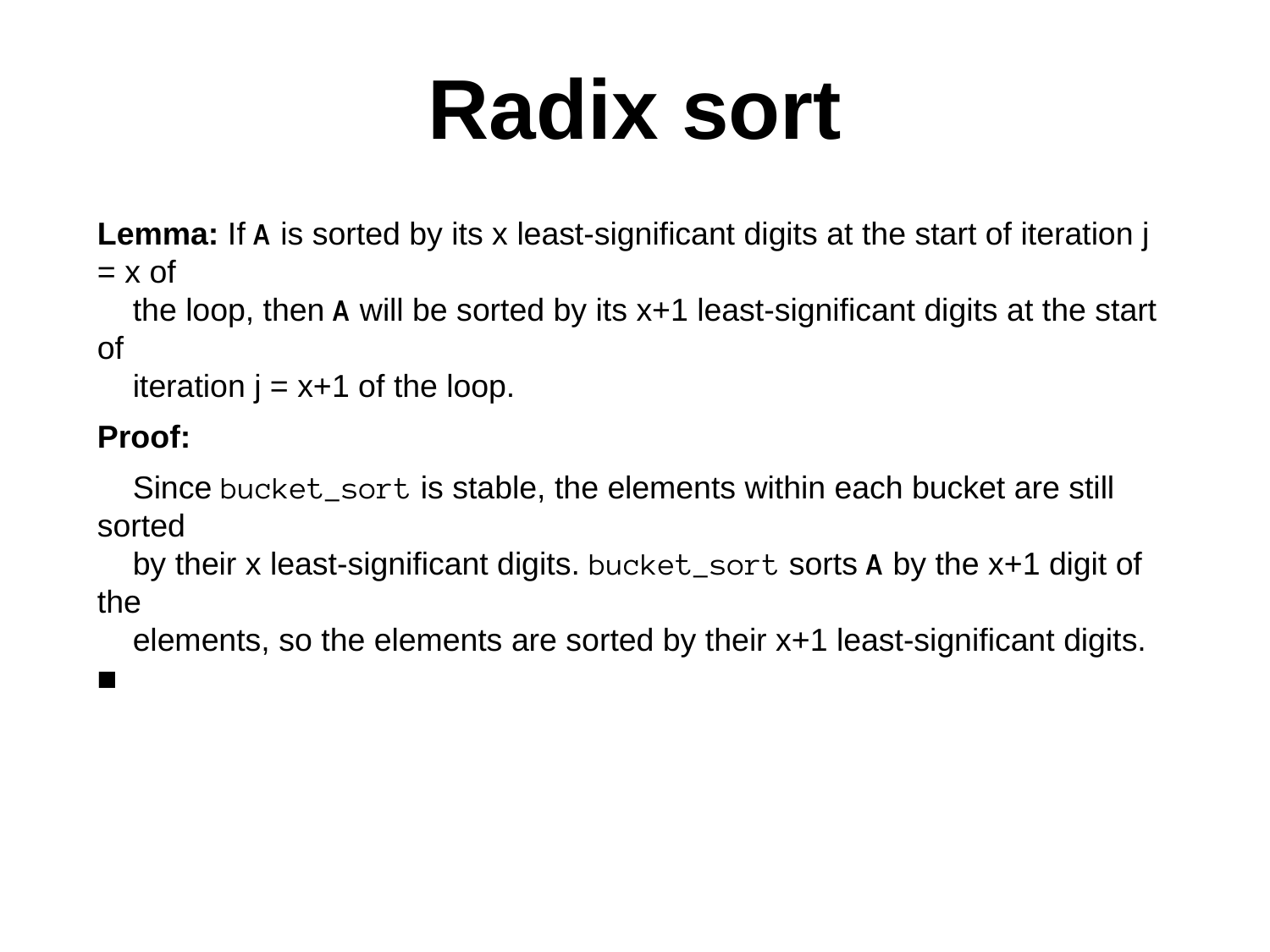

Radix sort
Lemma: If A is sorted by its x least-significant digits at the start of iteration j = x of
    the loop, then A will be sorted by its x+1 least-significant digits at the start of
    iteration j = x+1 of the loop.

Proof:

    Since bucket_sort is stable, the elements within each bucket are still sorted
    by their x least-significant digits. bucket_sort sorts A by the x+1 digit of the
    elements, so the elements are sorted by their x+1 least-significant digits. ◼